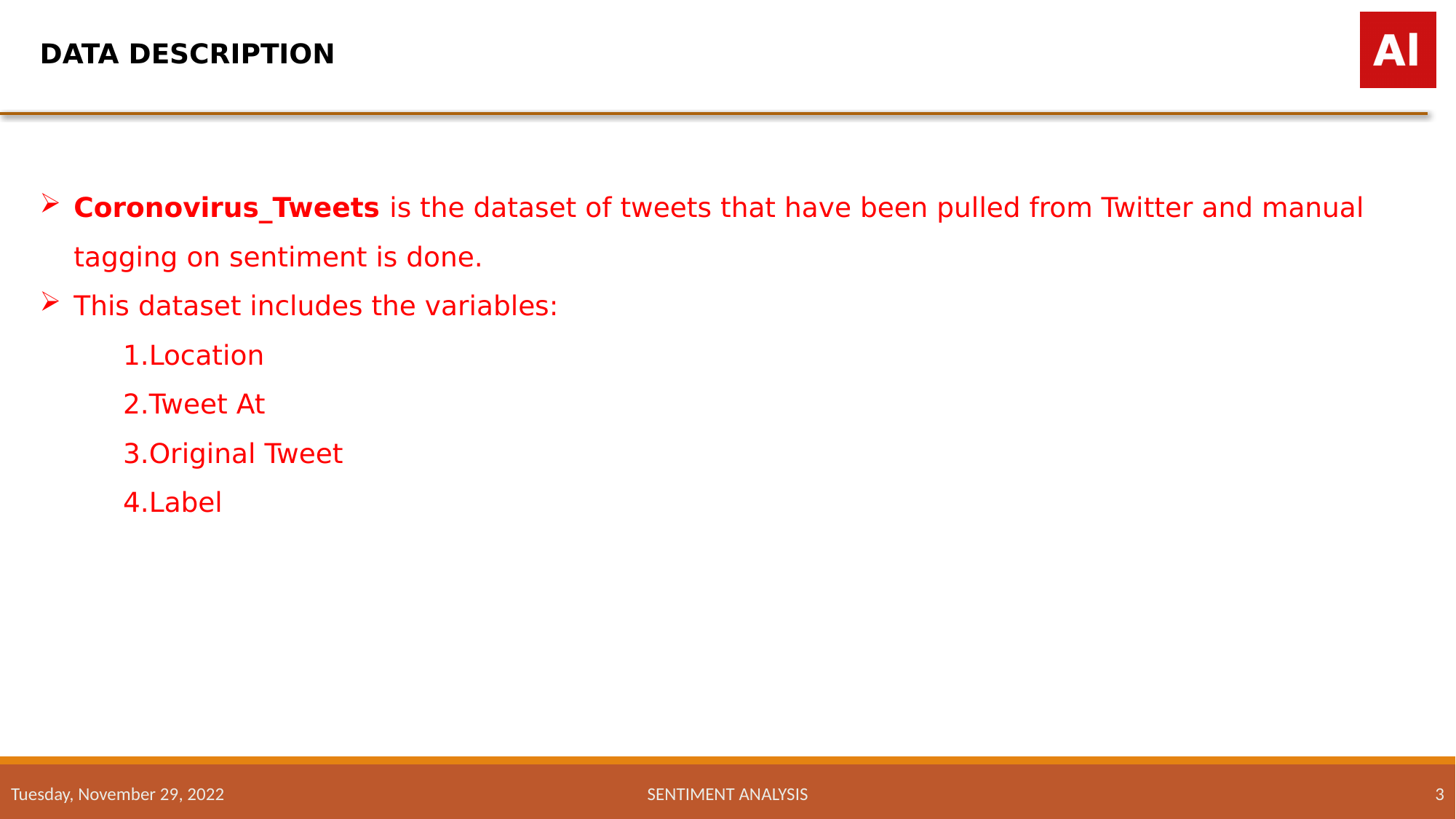

DATA DESCRIPTION
Coronovirus_Tweets is the dataset of tweets that have been pulled from Twitter and manual tagging on sentiment is done.
This dataset includes the variables:
Location
Tweet At
Original Tweet
Label
Tuesday, November 29, 2022
SENTIMENT ANALYSIS
3